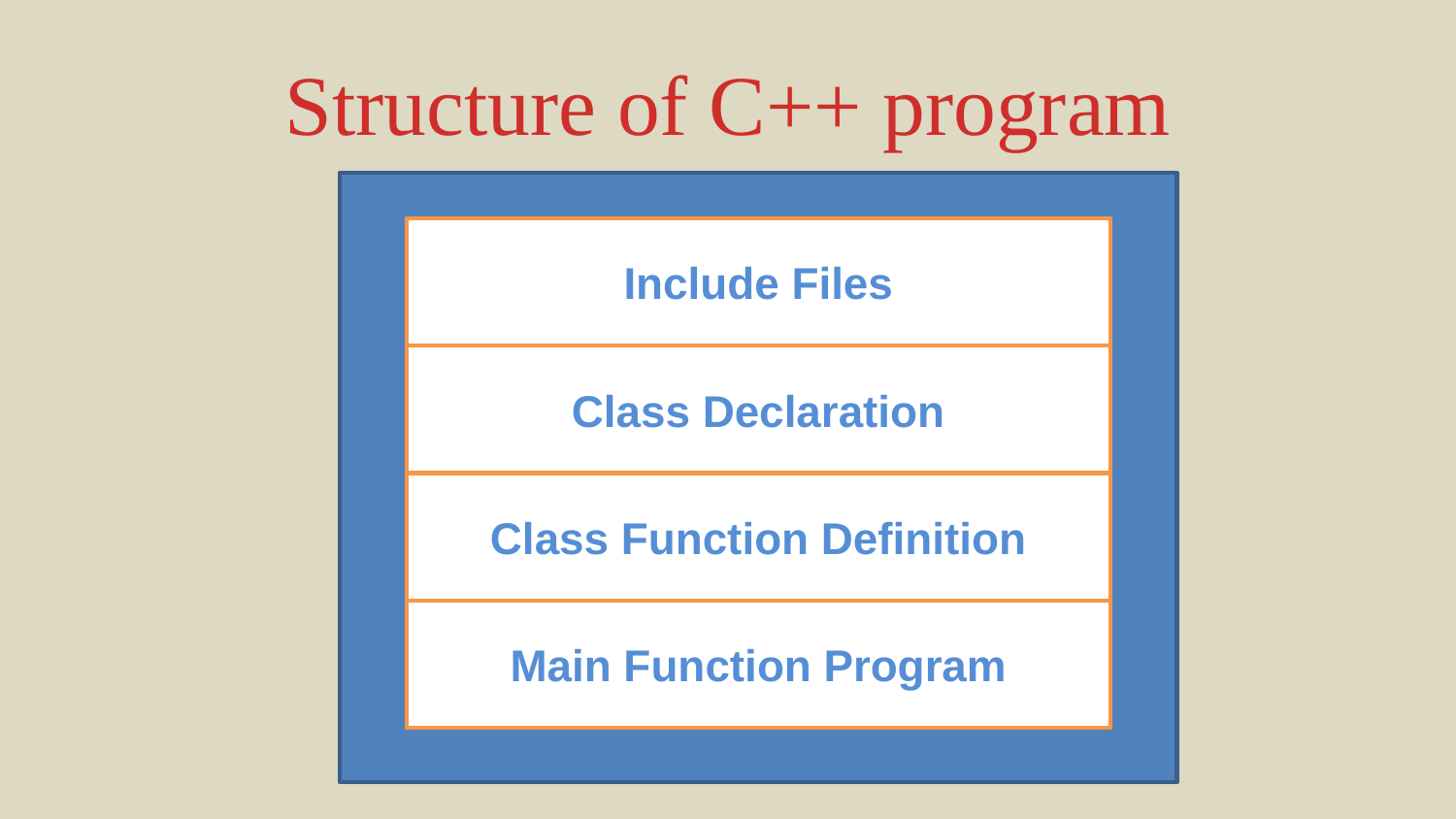

# Structure of C++ program

Include Files
Class Declaration
Class Function Definition
Main Function Program